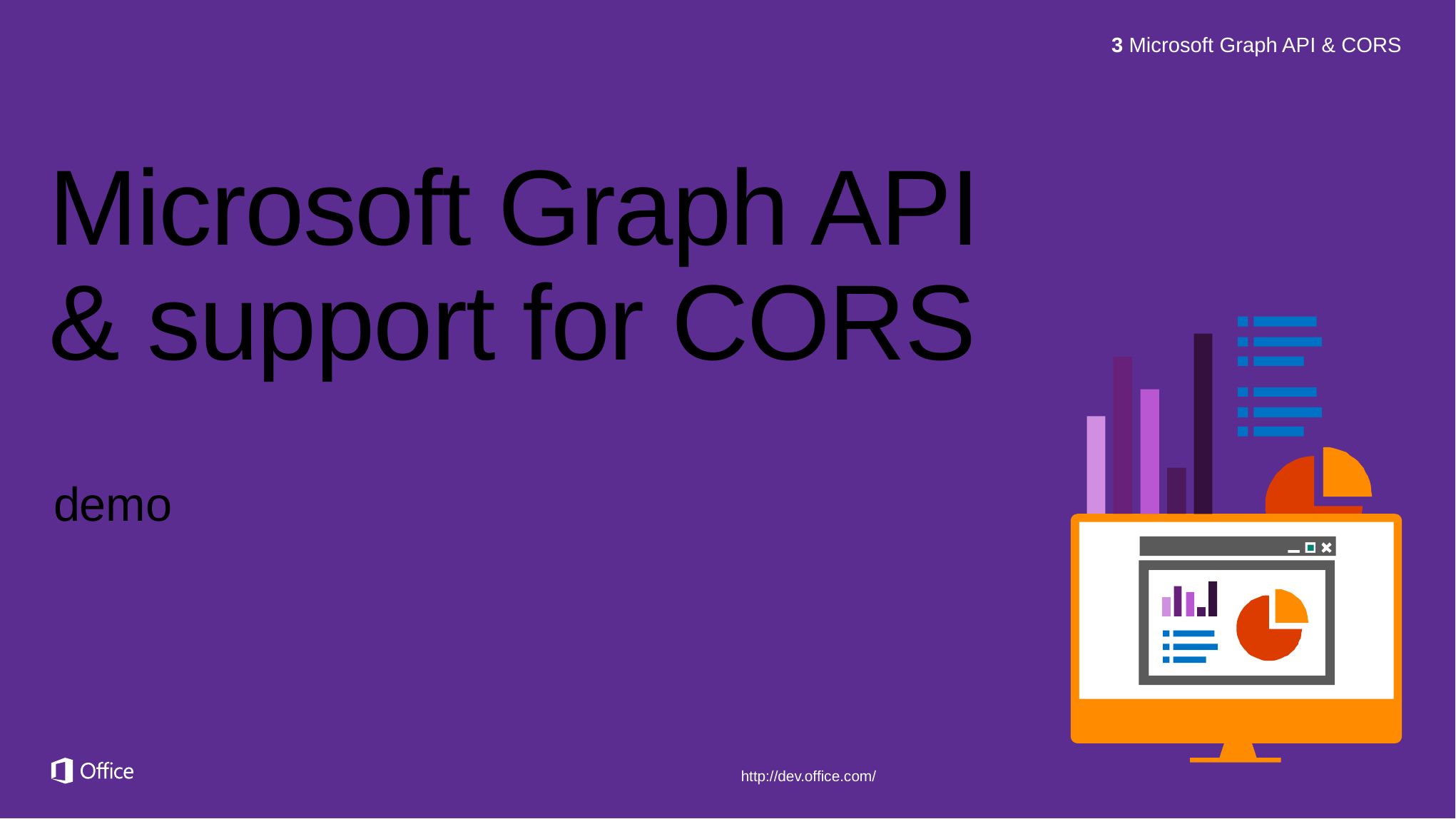

3 Microsoft Graph API & CORS
# Microsoft Graph API & support for CORS

demo